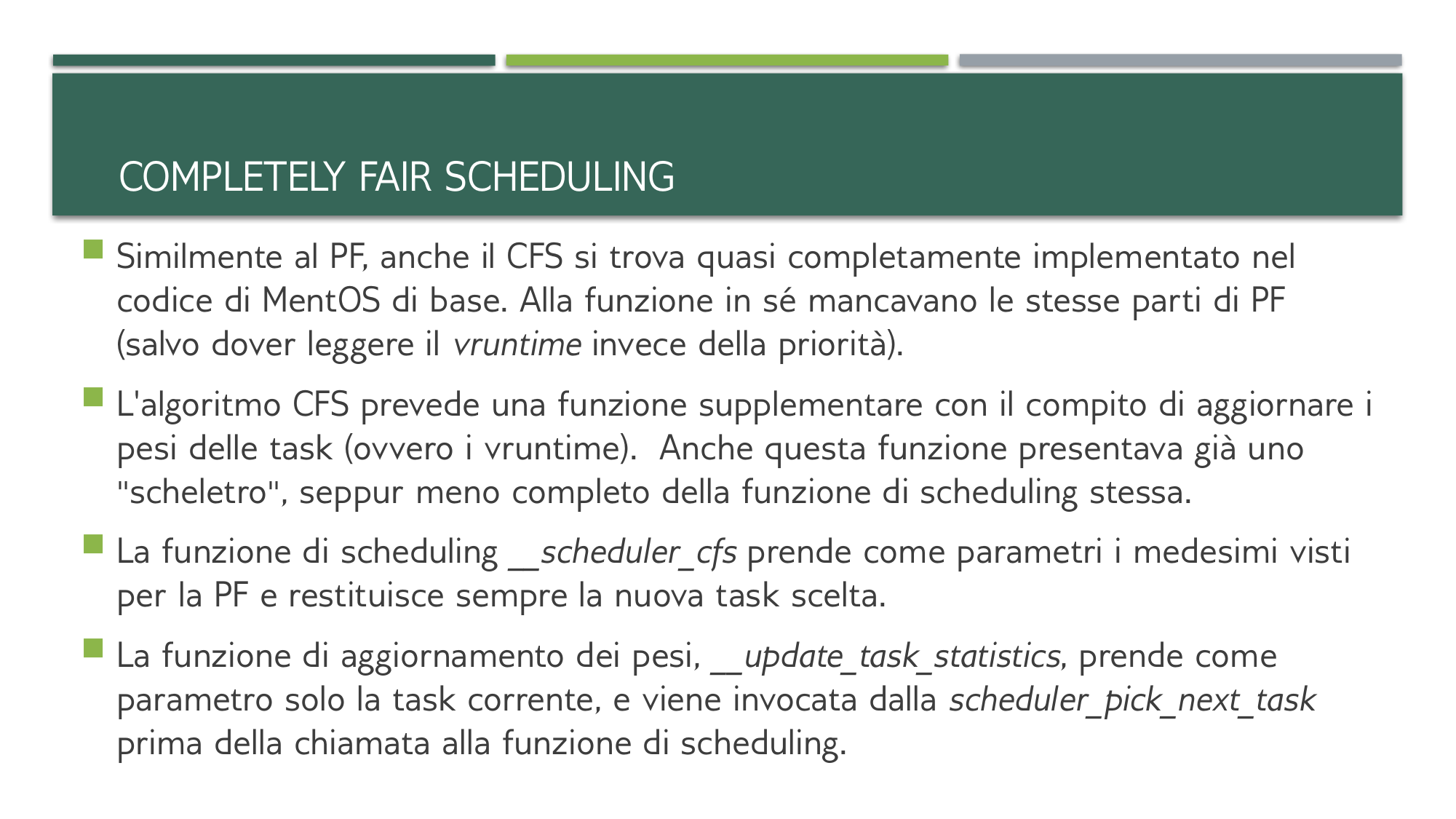

# Completely Fair scheduling
Similmente al PF, anche il CFS si trova quasi completamente implementato nel codice di MentOS di base. Alla funzione in sé mancavano le stesse parti di PF (salvo dover leggere il vruntime invece della priorità).
L'algoritmo CFS prevede una funzione supplementare con il compito di aggiornare i pesi delle task (ovvero i vruntime).  Anche questa funzione presentava già uno "scheletro", seppur meno completo della funzione di scheduling stessa.
La funzione di scheduling __scheduler_cfs prende come parametri i medesimi visti per la PF e restituisce sempre la nuova task scelta.
La funzione di aggiornamento dei pesi, __update_task_statistics, prende come parametro solo la task corrente, e viene invocata dalla scheduler_pick_next_task prima della chiamata alla funzione di scheduling.